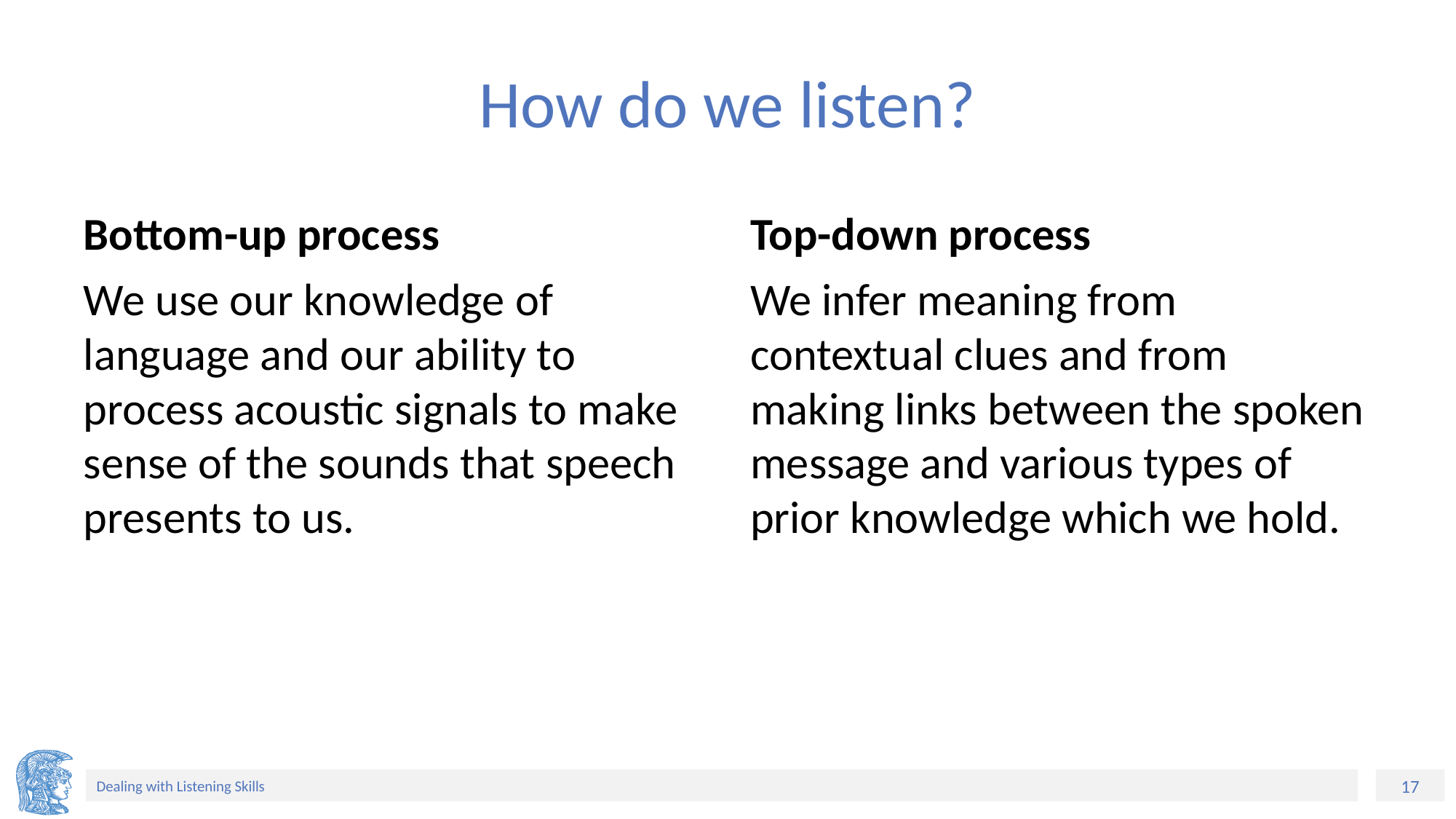

# How do we listen?
Bottom-up process
Top-down process
We use our knowledge of language and our ability to process acoustic signals to make sense of the sounds that speech presents to us.
We infer meaning from contextual clues and from making links between the spoken message and various types of prior knowledge which we hold.